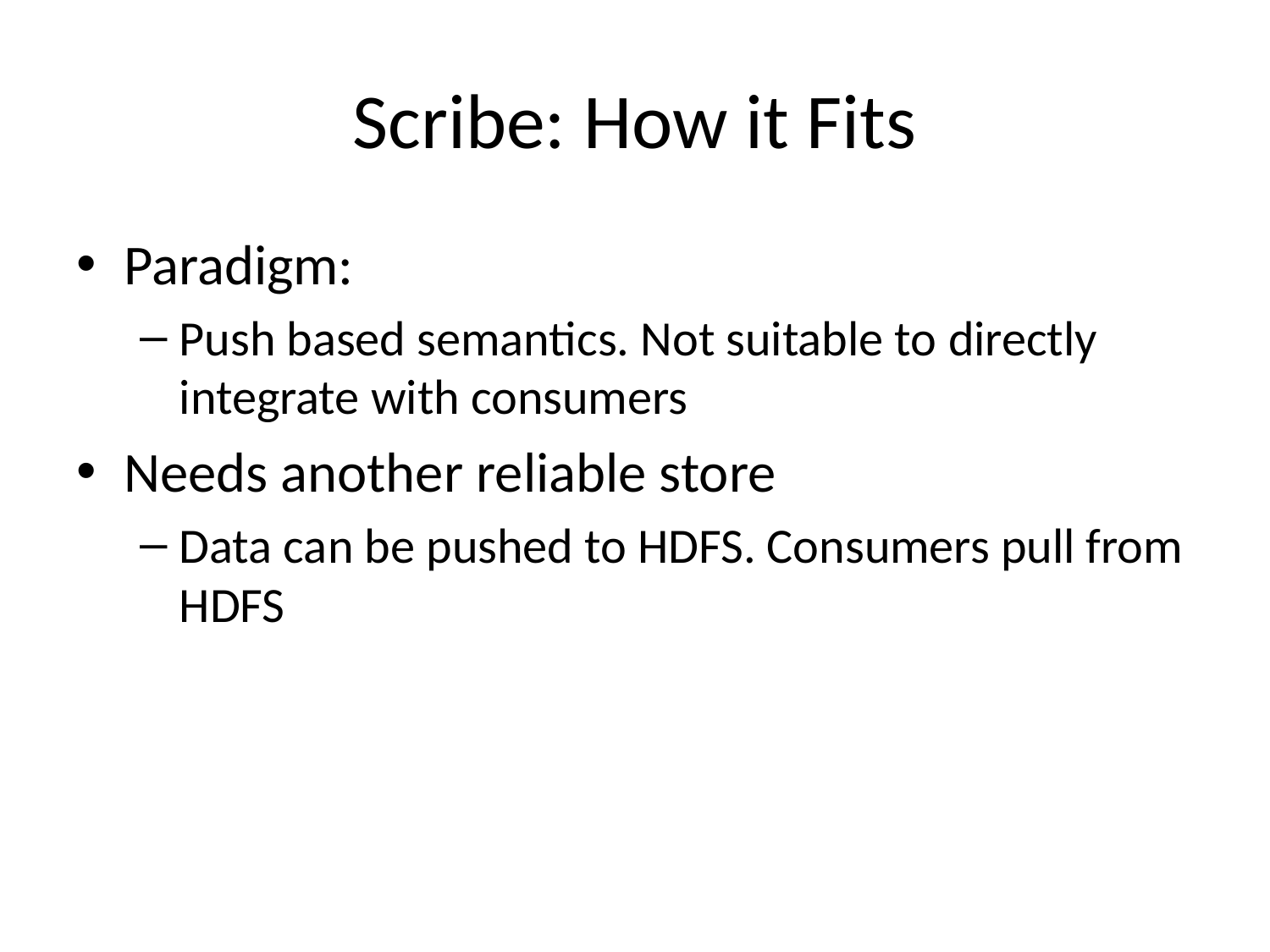

# Scribe: How it Fits
Paradigm:
Push based semantics. Not suitable to directly integrate with consumers
Needs another reliable store
Data can be pushed to HDFS. Consumers pull from HDFS